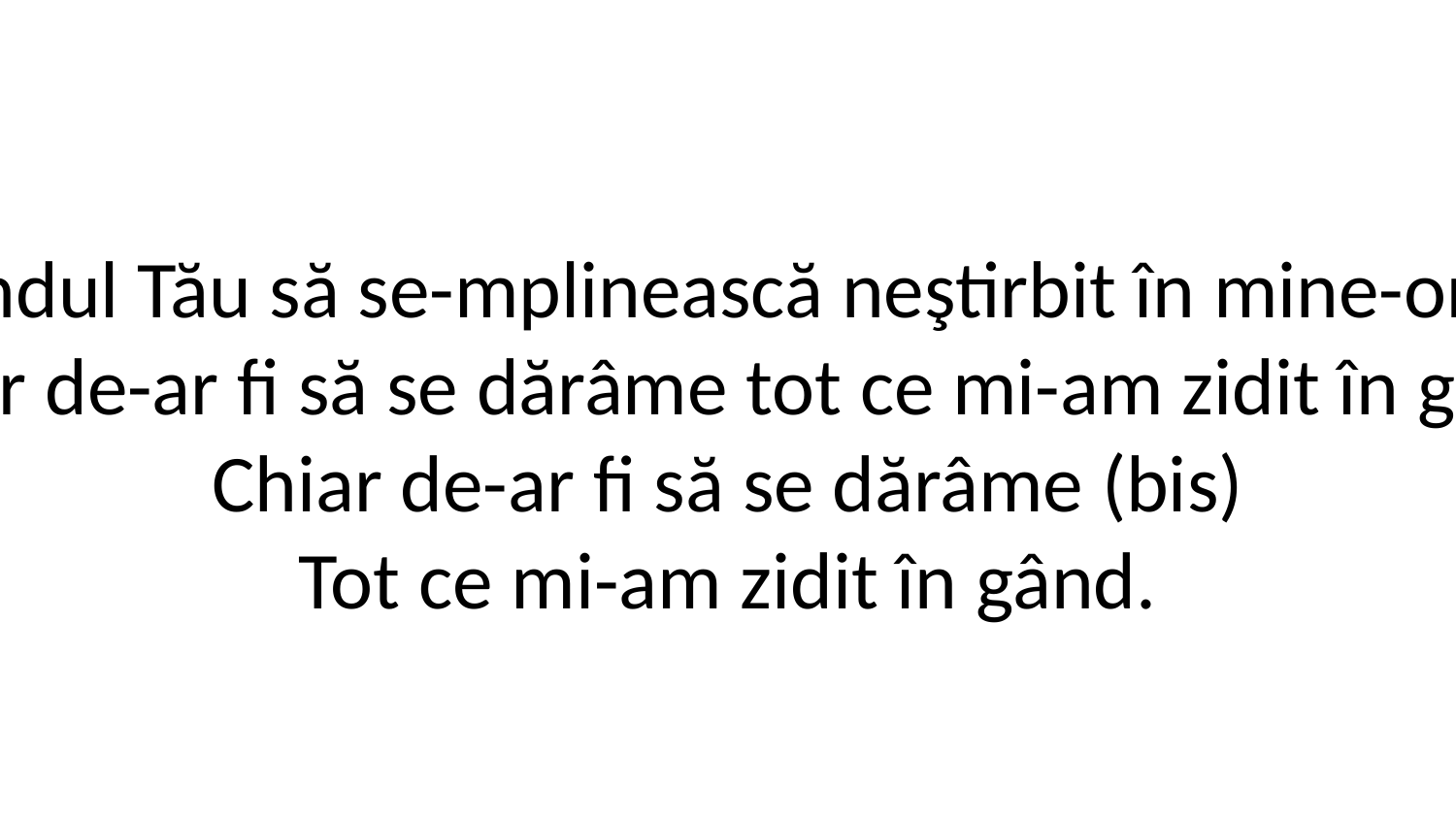

2. Gândul Tău să se-mplinească neştirbit în mine-oricând
Chiar de-ar fi să se dărâme tot ce mi-am zidit în gând.
Chiar de-ar fi să se dărâme (bis)
Tot ce mi-am zidit în gând.